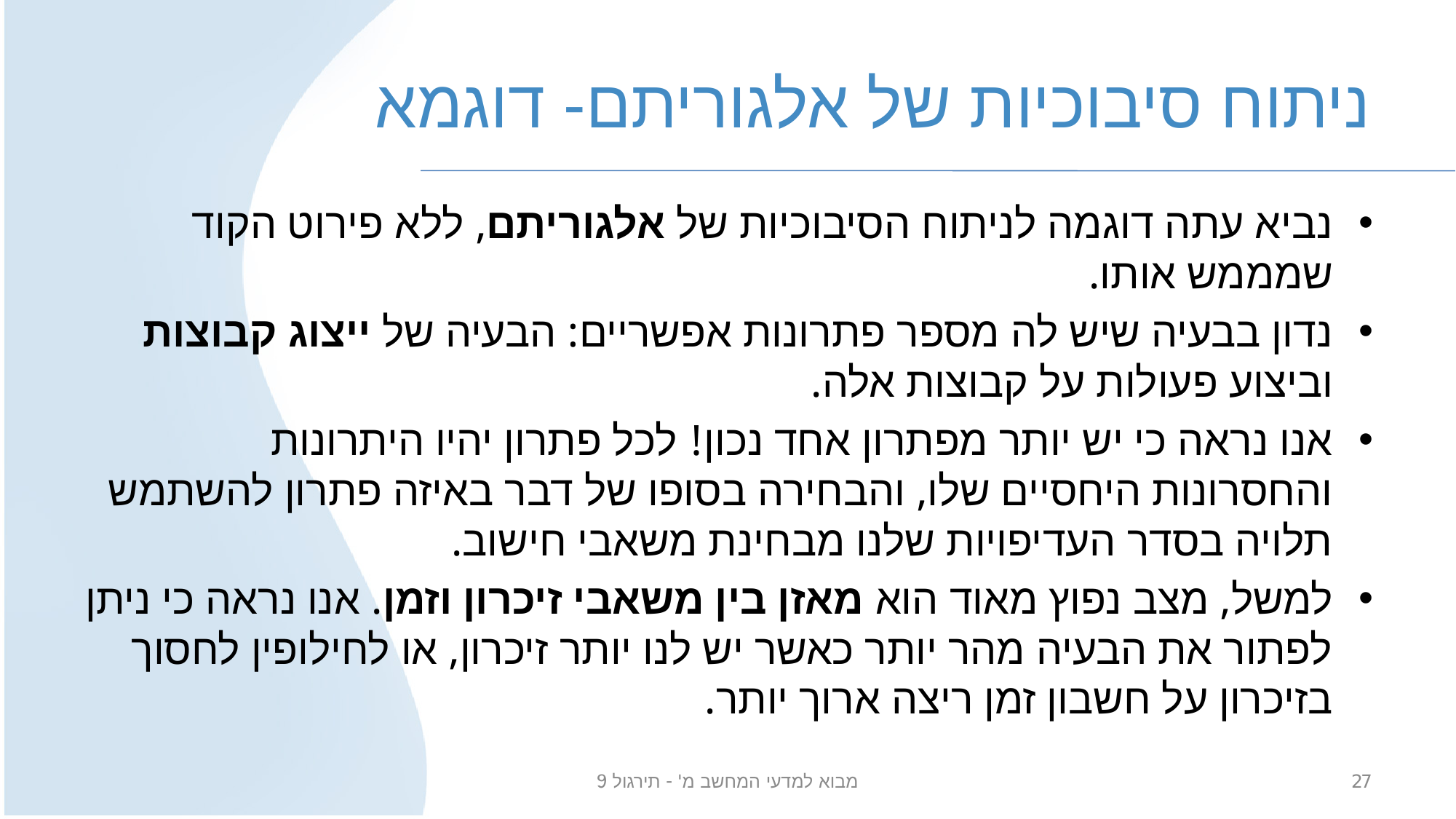

# ניתוח סיבוכיות של אלגוריתם- דוגמא
נביא עתה דוגמה לניתוח הסיבוכיות של אלגוריתם, ללא פירוט הקוד שמממש אותו.
נדון בבעיה שיש לה מספר פתרונות אפשריים: הבעיה של ייצוג קבוצות וביצוע פעולות על קבוצות אלה.
אנו נראה כי יש יותר מפתרון אחד נכון! לכל פתרון יהיו היתרונות והחסרונות היחסיים שלו, והבחירה בסופו של דבר באיזה פתרון להשתמש תלויה בסדר העדיפויות שלנו מבחינת משאבי חישוב.
למשל, מצב נפוץ מאוד הוא מאזן בין משאבי זיכרון וזמן. אנו נראה כי ניתן לפתור את הבעיה מהר יותר כאשר יש לנו יותר זיכרון, או לחילופין לחסוך בזיכרון על חשבון זמן ריצה ארוך יותר.
מבוא למדעי המחשב מ' - תירגול 9
27